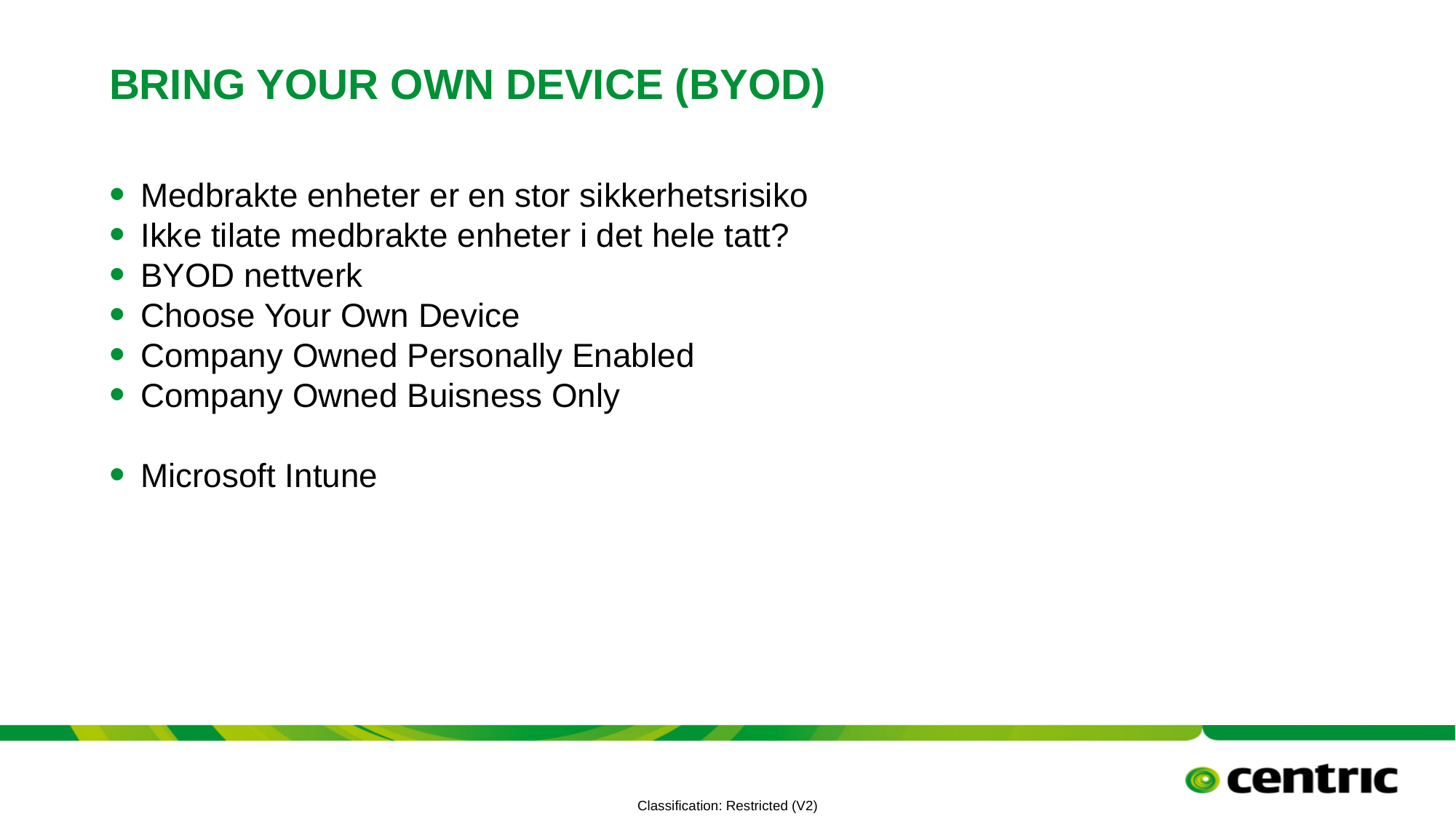

# Bring your own device (byod)
Medbrakte enheter er en stor sikkerhetsrisiko
Ikke tilate medbrakte enheter i det hele tatt?
BYOD nettverk
Choose Your Own Device
Company Owned Personally Enabled
Company Owned Buisness Only

Microsoft Intune